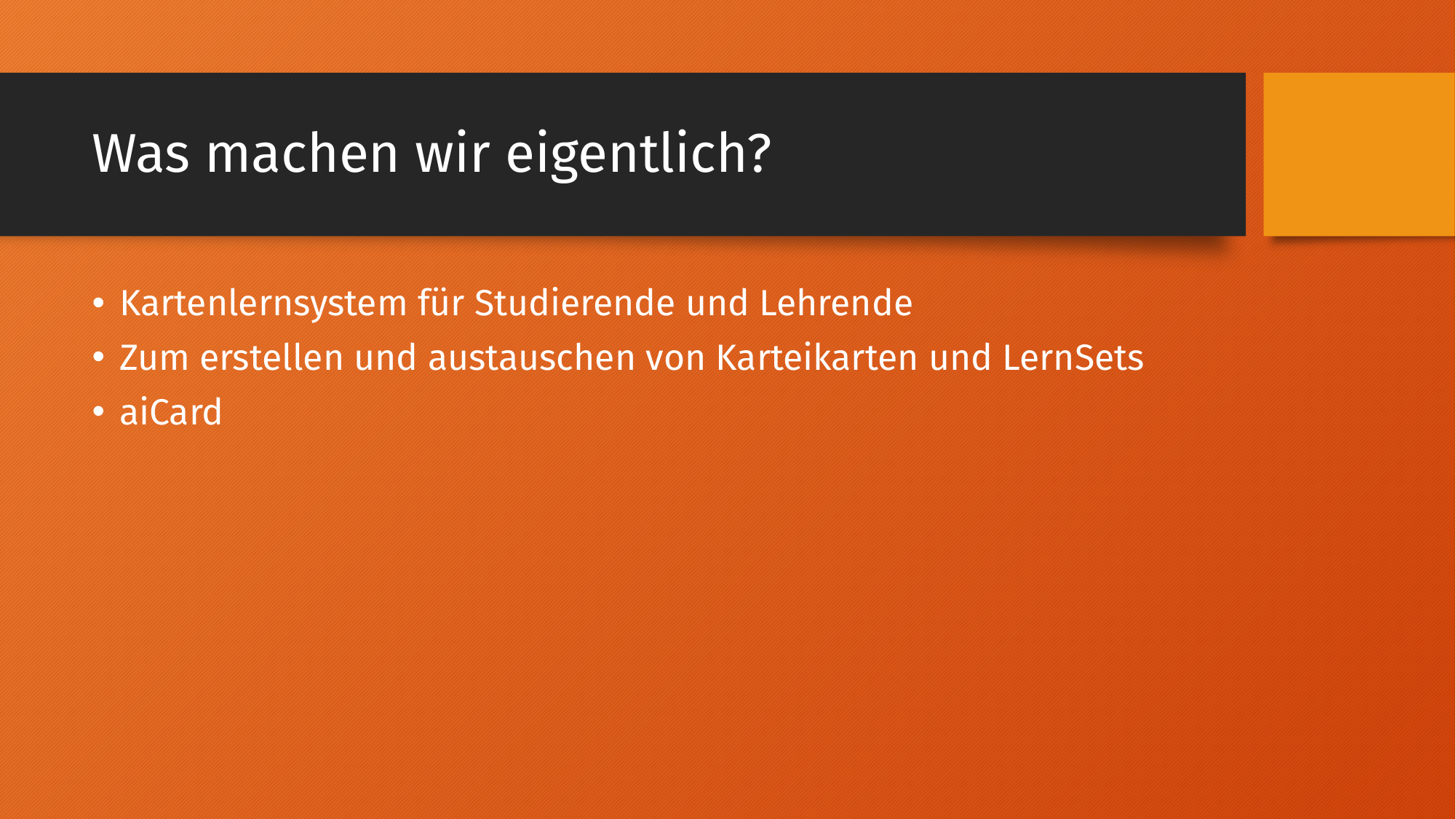

# Was machen wir eigentlich?
Kartenlernsystem für Studierende und Lehrende
Zum erstellen und austauschen von Karteikarten und LernSets
aiCard